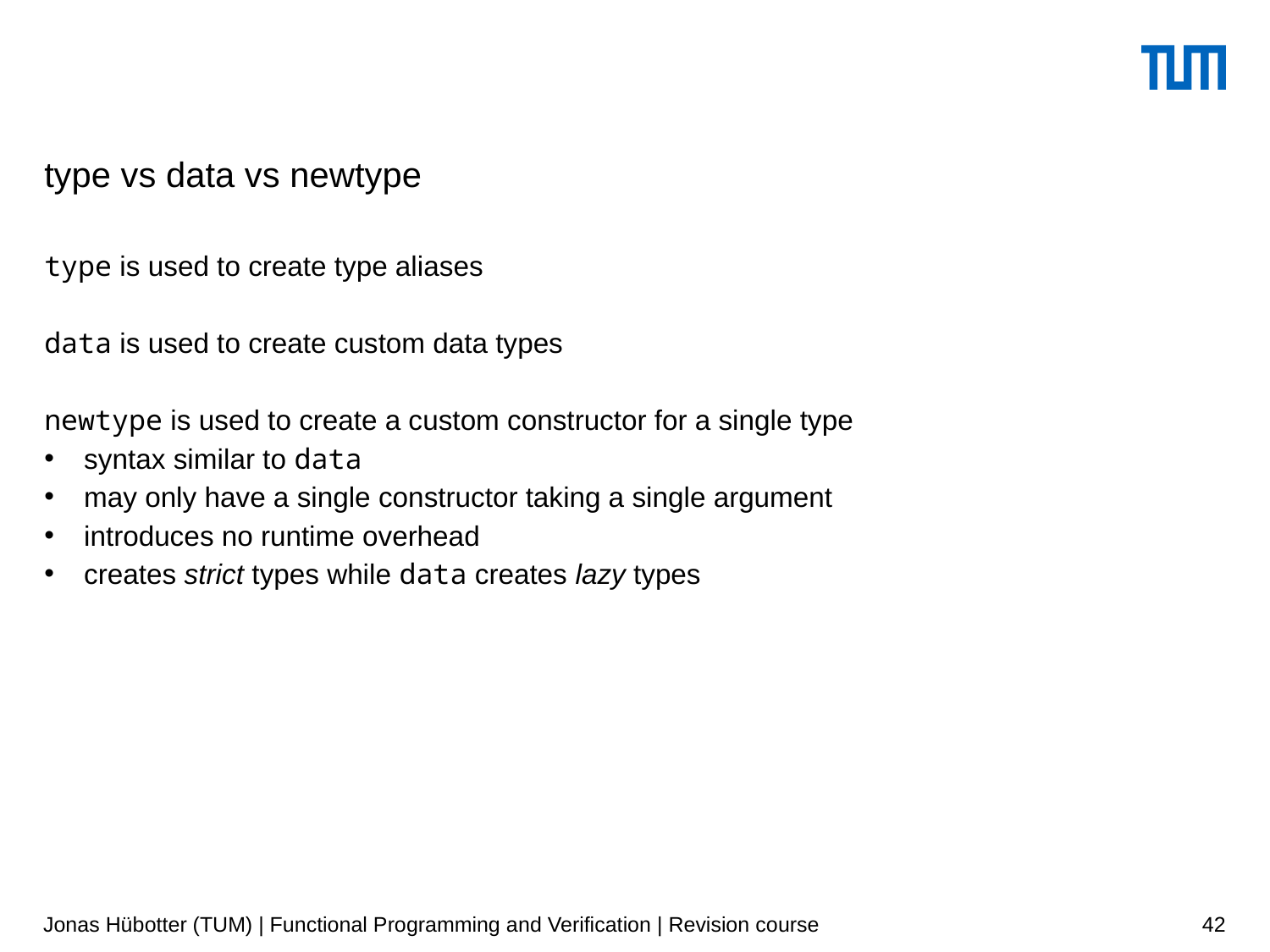

# type vs data vs newtype
type is used to create type aliases

data is used to create custom data types

newtype is used to create a custom constructor for a single type
syntax similar to data
may only have a single constructor taking a single argument
introduces no runtime overhead
creates strict types while data creates lazy types
Jonas Hübotter (TUM) | Functional Programming and Verification | Revision course
42